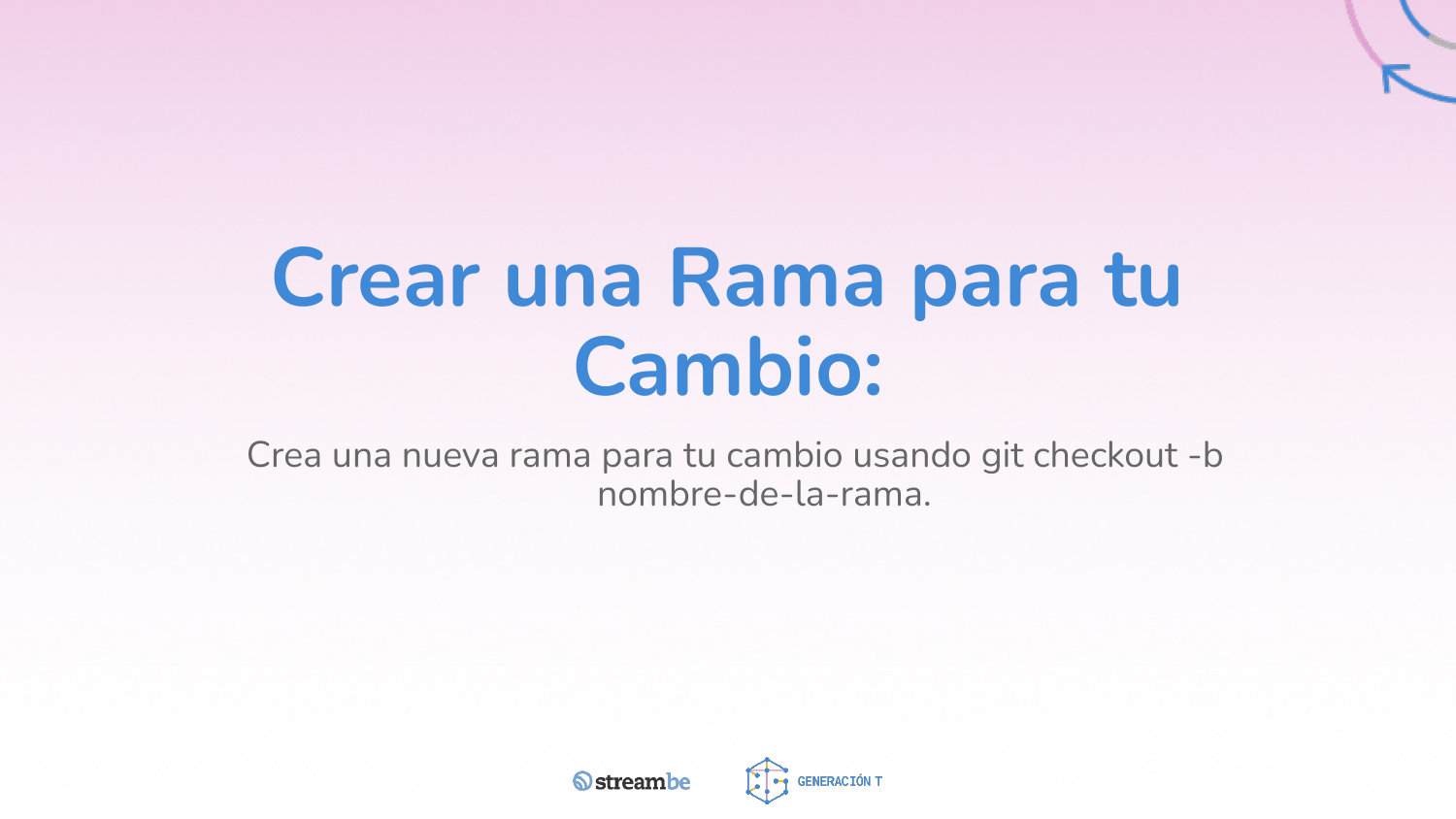

# Crear una Rama para tu Cambio:
Crea una nueva rama para tu cambio usando git checkout -b nombre-de-la-rama.